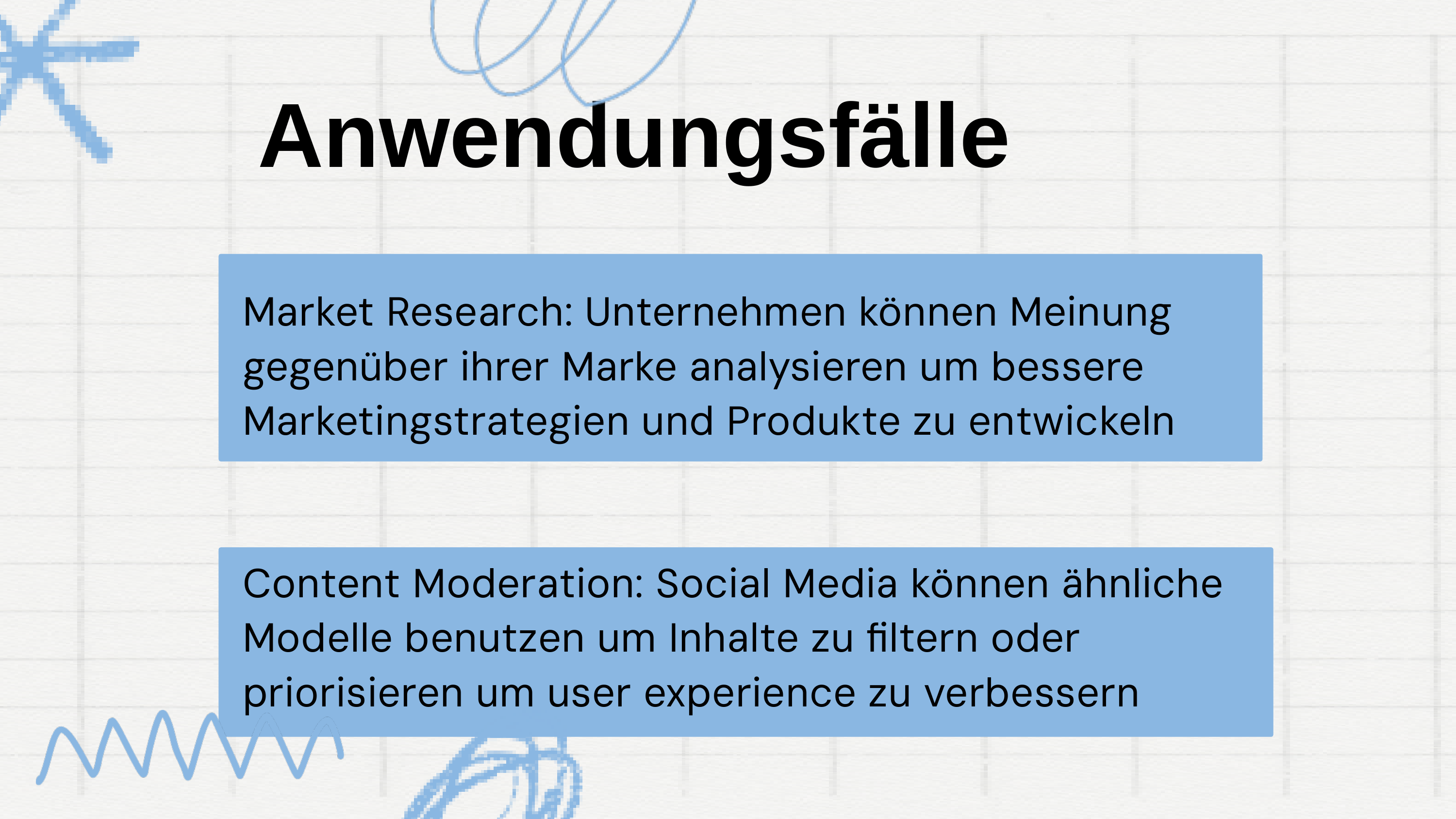

Anwendungsfälle

Market Research: Unternehmen können Meinung gegenüber ihrer Marke analysieren um bessere Marketingstrategien und Produkte zu entwickeln

Content Moderation: Social Media können ähnliche Modelle benutzen um Inhalte zu filtern oder priorisieren um user experience zu verbessern